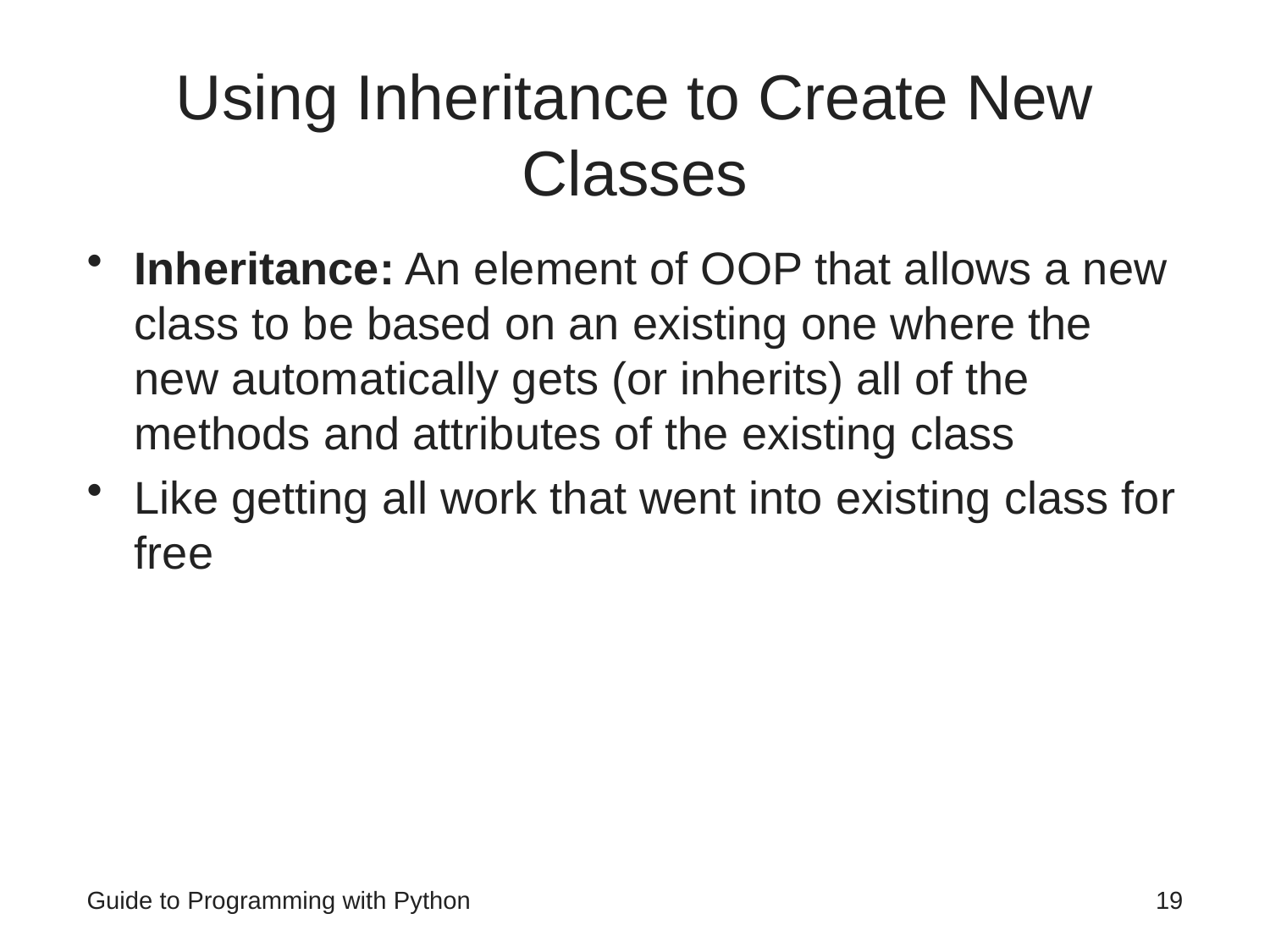

# Using Inheritance to Create New Classes
Inheritance: An element of OOP that allows a new class to be based on an existing one where the new automatically gets (or inherits) all of the methods and attributes of the existing class
Like getting all work that went into existing class for free
Guide to Programming with Python
19